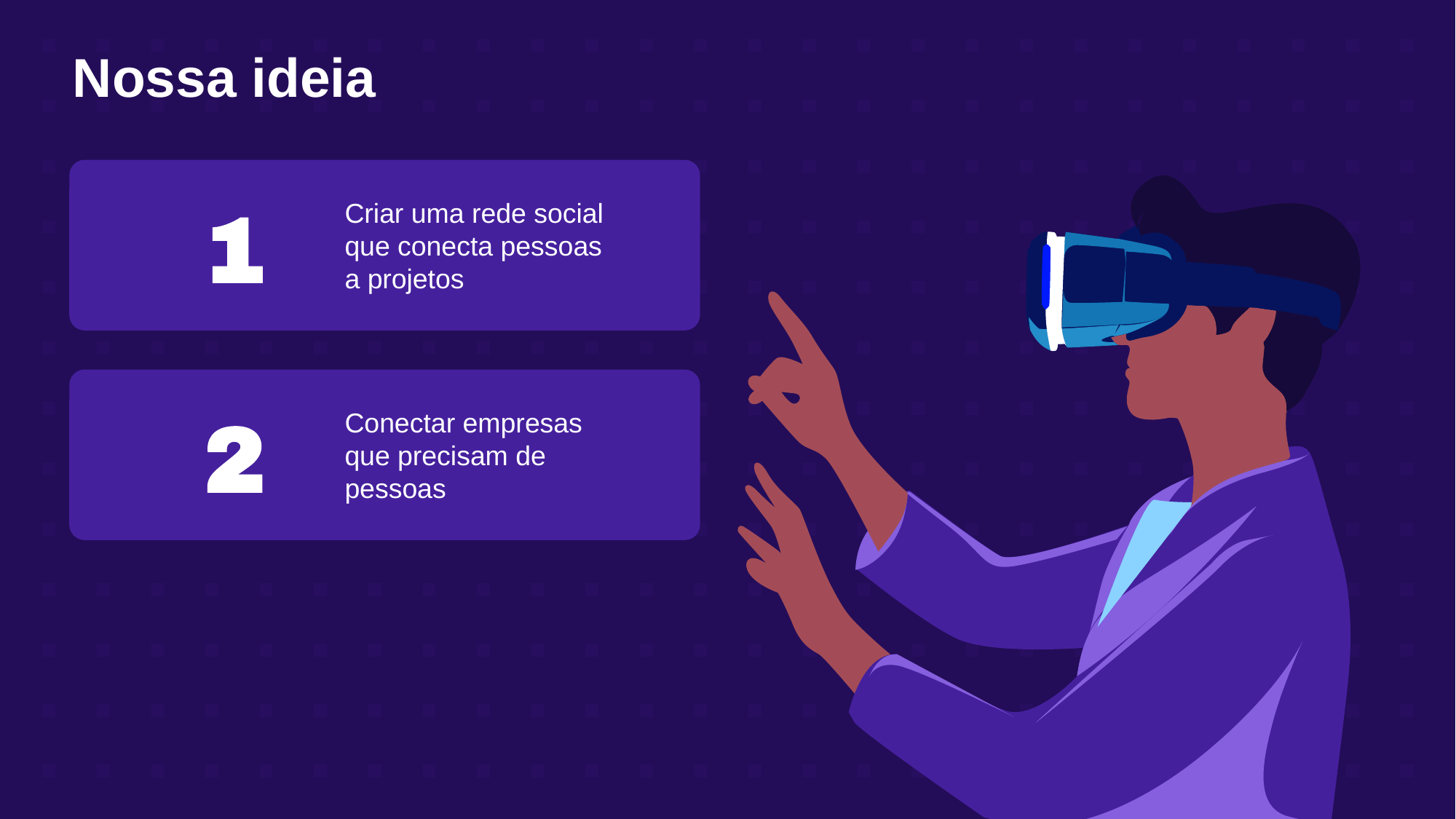

# Nossa ideia

1
Criar uma rede social que conecta pessoas a projetos

2
Conectar empresas que precisam de pessoas